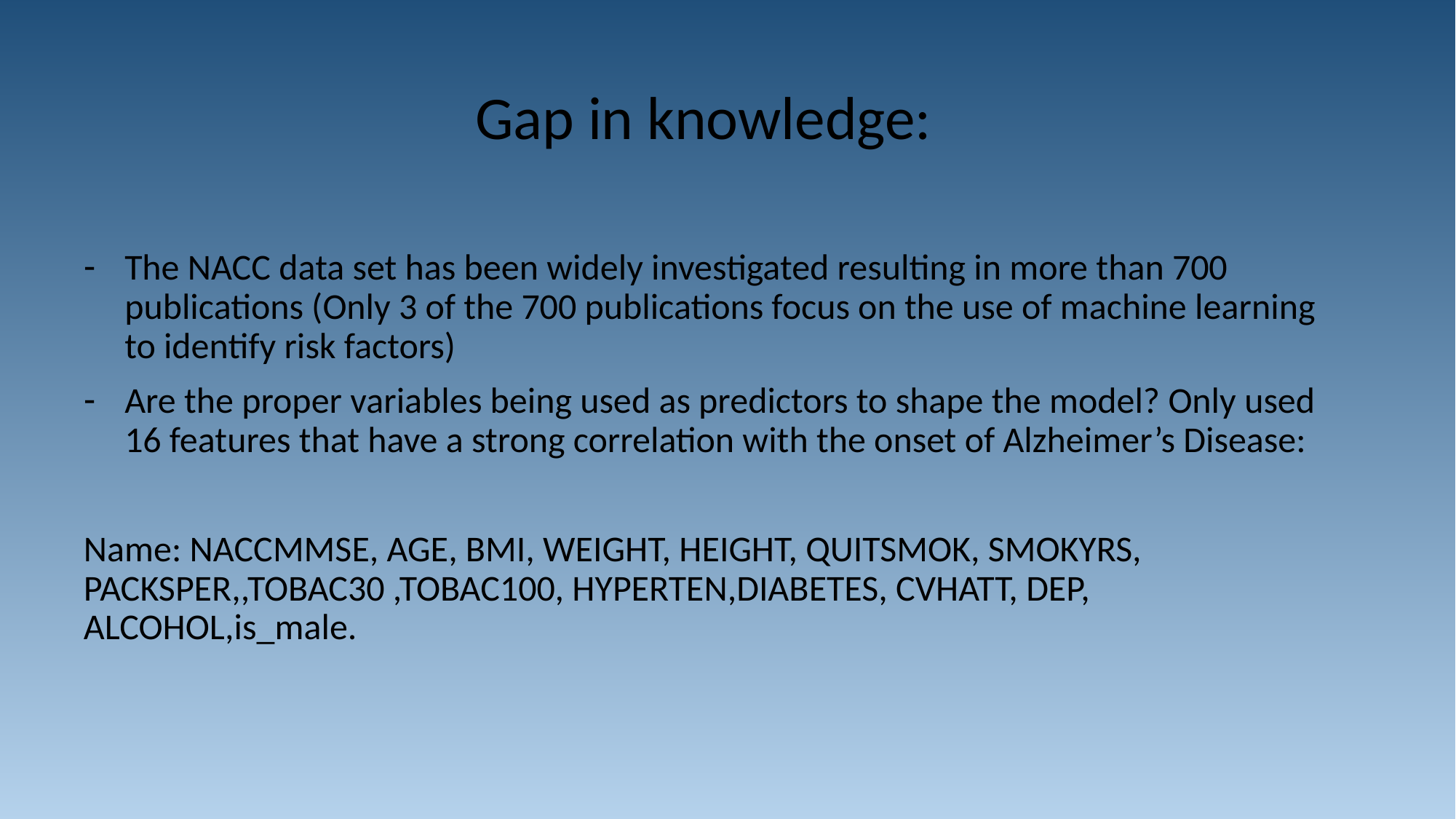

Gap in knowledge:

The NACC data set has been widely investigated resulting in more than 700 publications (Only 3 of the 700 publications focus on the use of machine learning to identify risk factors)
Are the proper variables being used as predictors to shape the model? Only used 16 features that have a strong correlation with the onset of Alzheimer’s Disease:

Name: NACCMMSE, AGE, BMI, WEIGHT, HEIGHT, QUITSMOK, SMOKYRS, PACKSPER,,TOBAC30 ,TOBAC100, HYPERTEN,DIABETES, CVHATT, DEP, ALCOHOL,is_male.